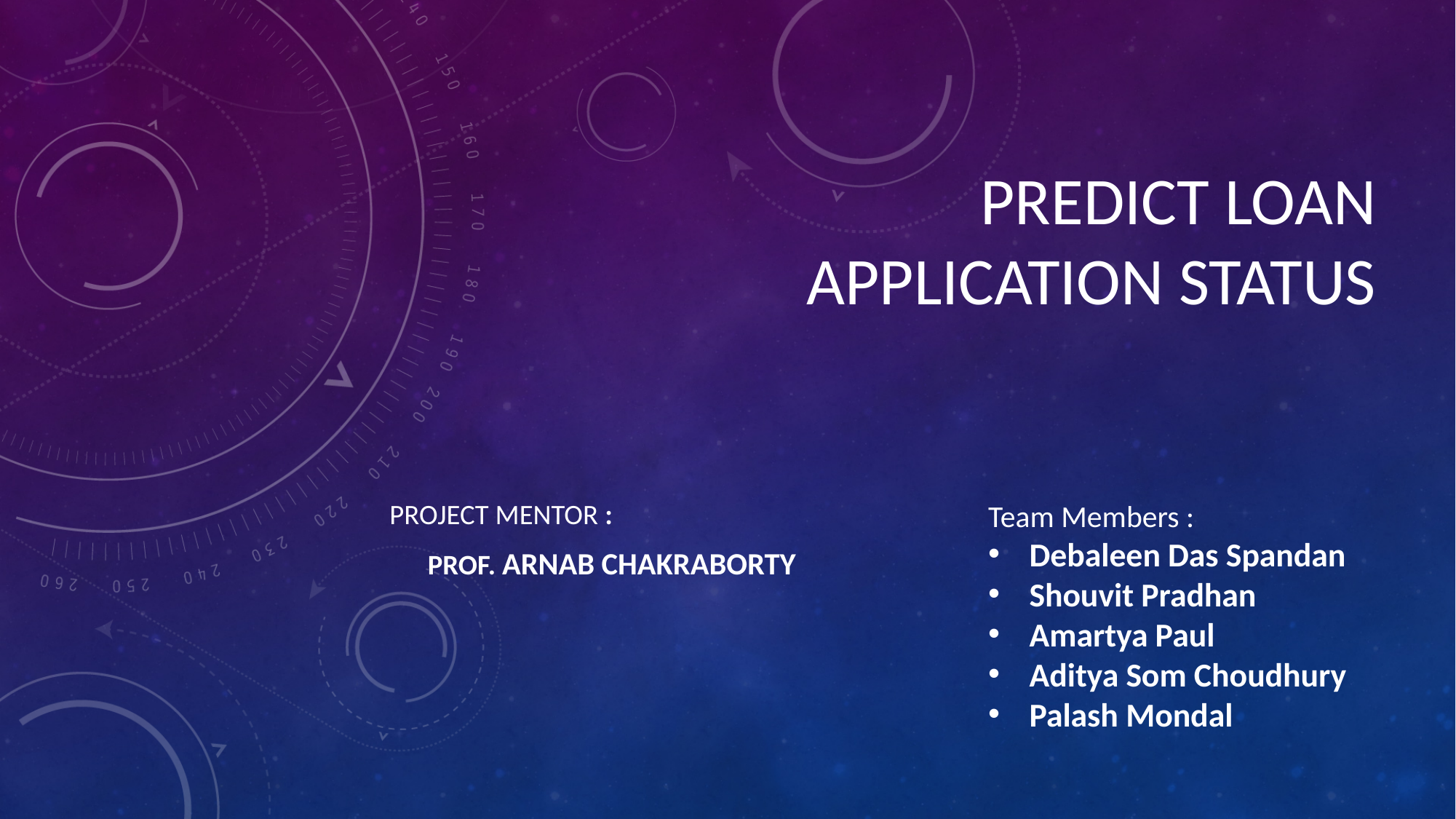

# Predict Loan Application Status
Project Mentor :
      Prof. Arnab Chakraborty
Team Members :
Debaleen Das Spandan
Shouvit Pradhan
Amartya Paul
Aditya Som Choudhury
Palash Mondal